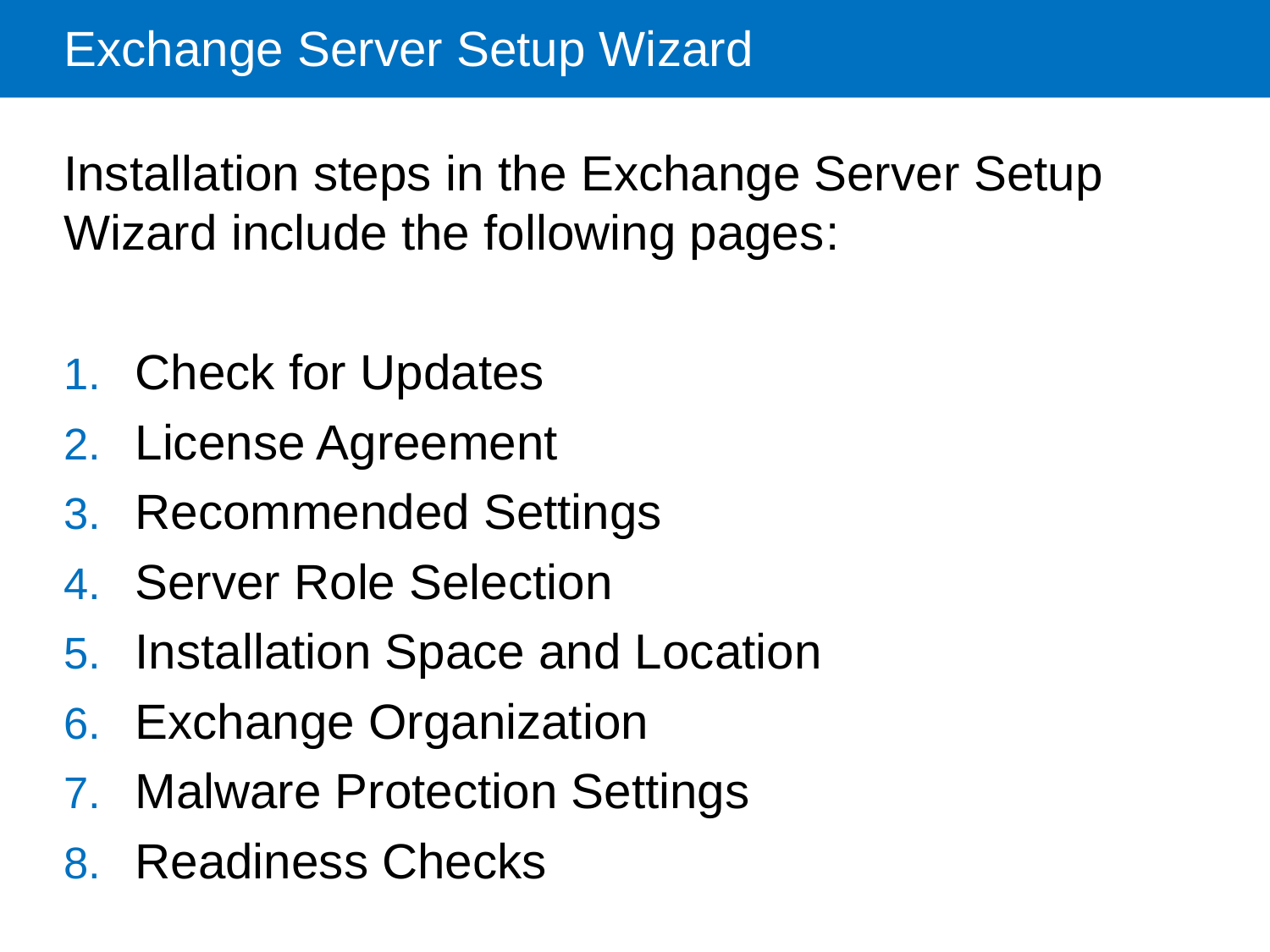

# Exchange Server Setup Wizard
Installation steps in the Exchange Server Setup Wizard include the following pages:

Check for Updates
License Agreement
Recommended Settings
Server Role Selection
Installation Space and Location
Exchange Organization
Malware Protection Settings
Readiness Checks